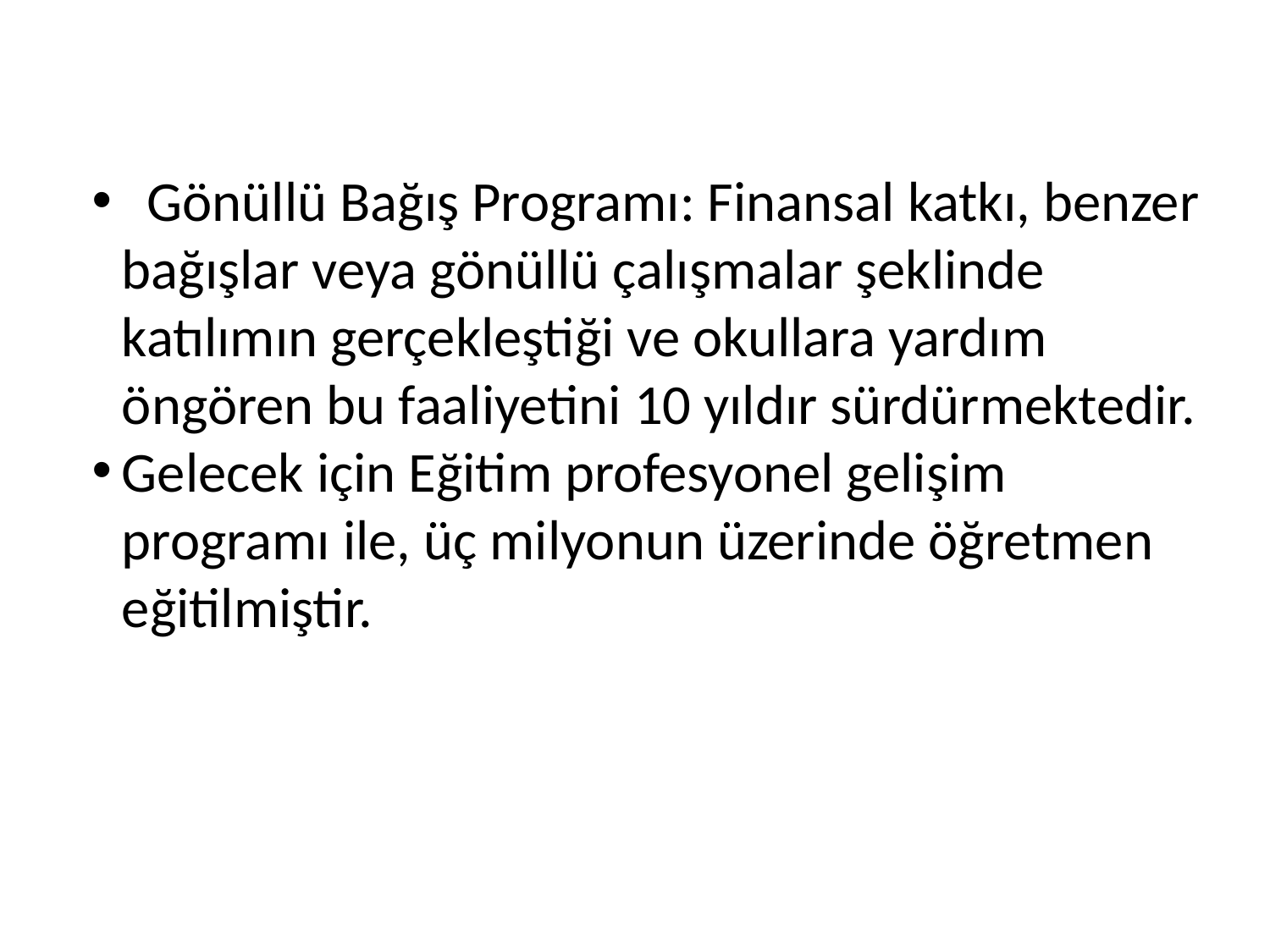

Gönüllü Bağış Programı: Finansal katkı, benzer bağışlar veya gönüllü çalışmalar şeklinde katılımın gerçekleştiği ve okullara yardım öngören bu faaliyetini 10 yıldır sürdürmektedir.
Gelecek için Eğitim profesyonel gelişim programı ile, üç milyonun üzerinde öğretmen eğitilmiştir.